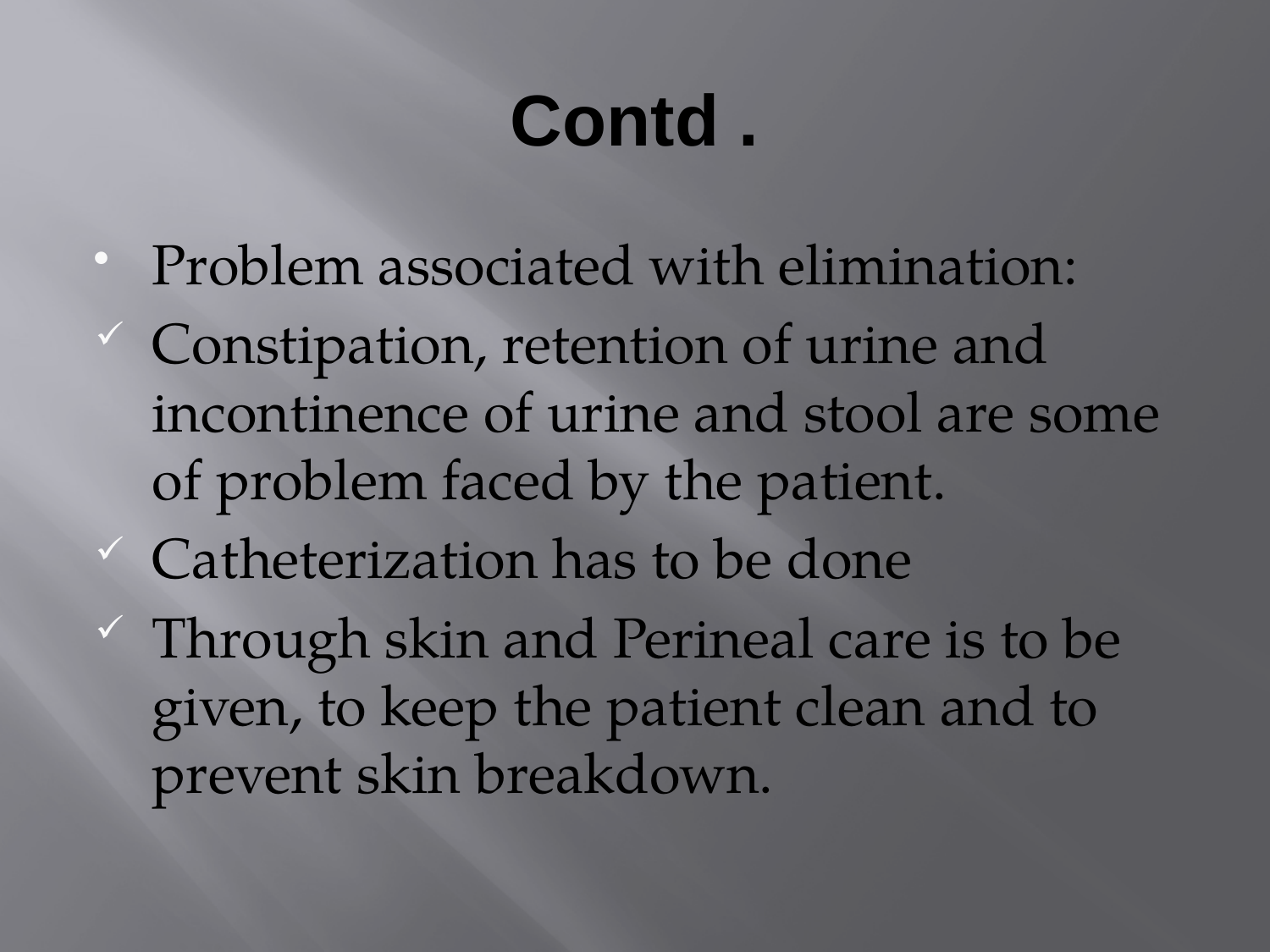

# Contd .
Problem associated with elimination:
Constipation, retention of urine and incontinence of urine and stool are some of problem faced by the patient.
Catheterization has to be done
Through skin and Perineal care is to be given, to keep the patient clean and to prevent skin breakdown.